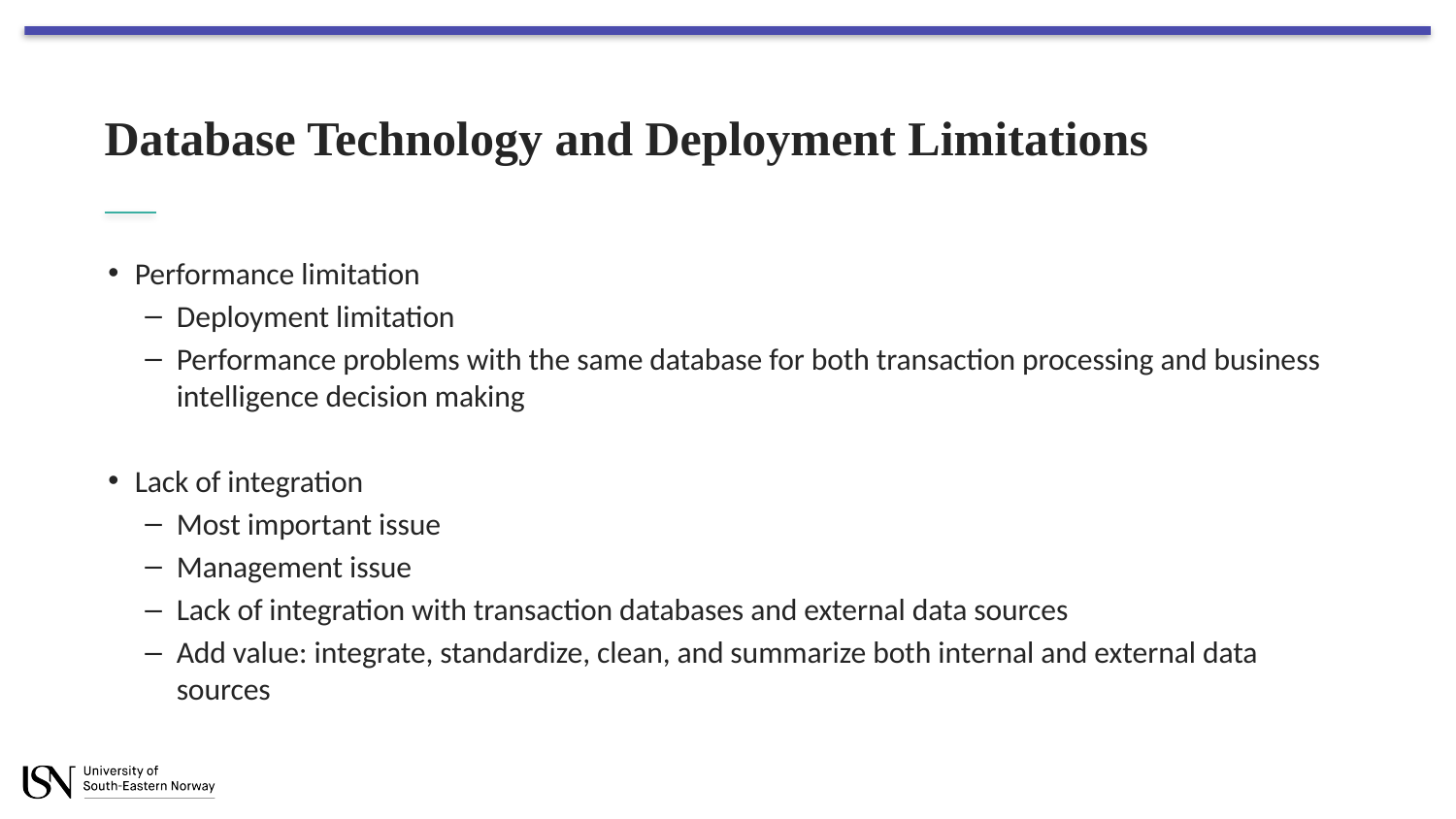

# Database Technology and Deployment Limitations
Performance limitation
Deployment limitation
Performance problems with the same database for both transaction processing and business intelligence decision making

Lack of integration
Most important issue
Management issue
Lack of integration with transaction databases and external data sources
Add value: integrate, standardize, clean, and summarize both internal and external data sources